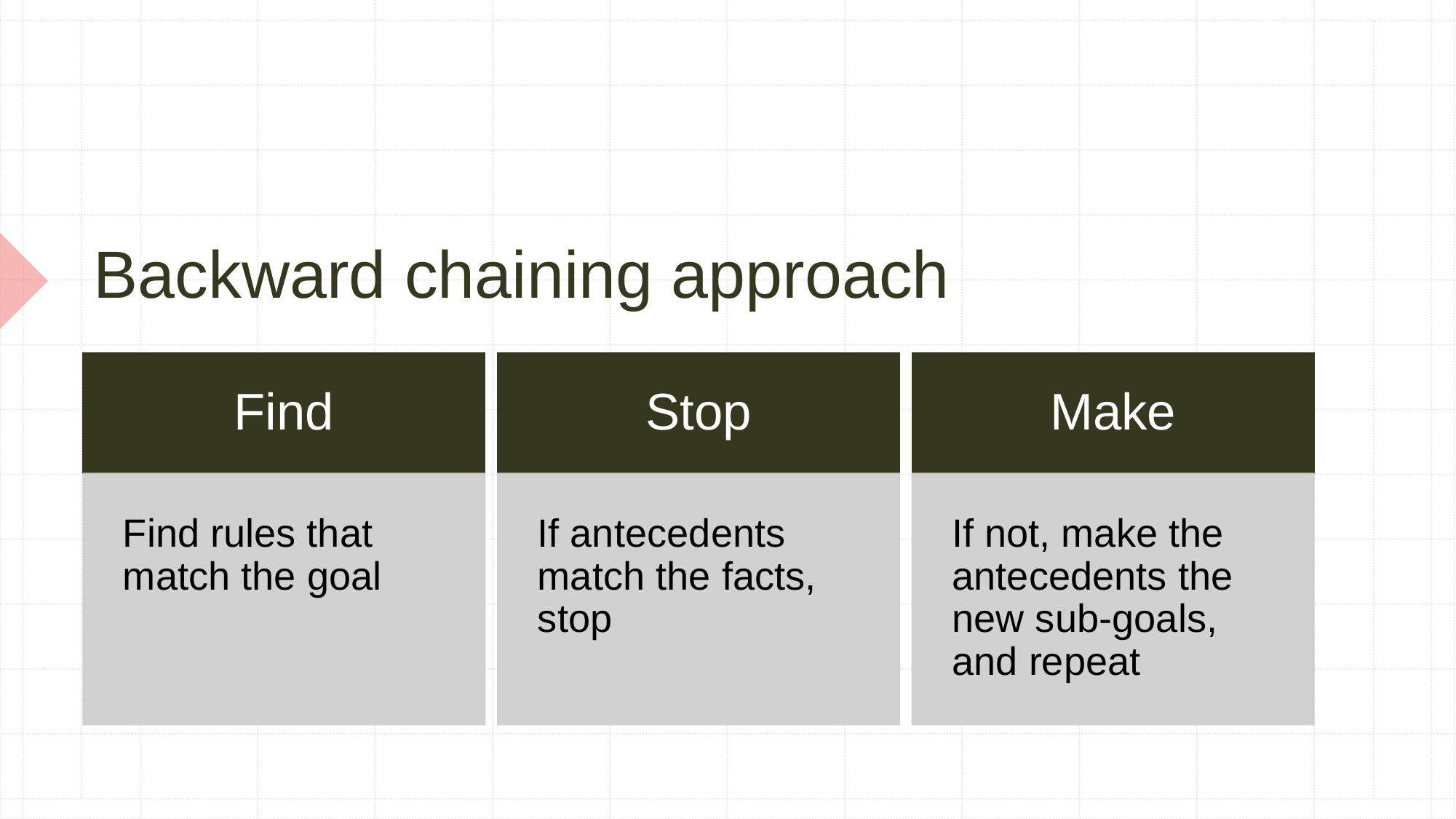

# Backward chaining approach

Find
Find rules that match the goal
Stop
If antecedents match the facts, stop
Make
If not, make the antecedents the new sub-goals, and repeat